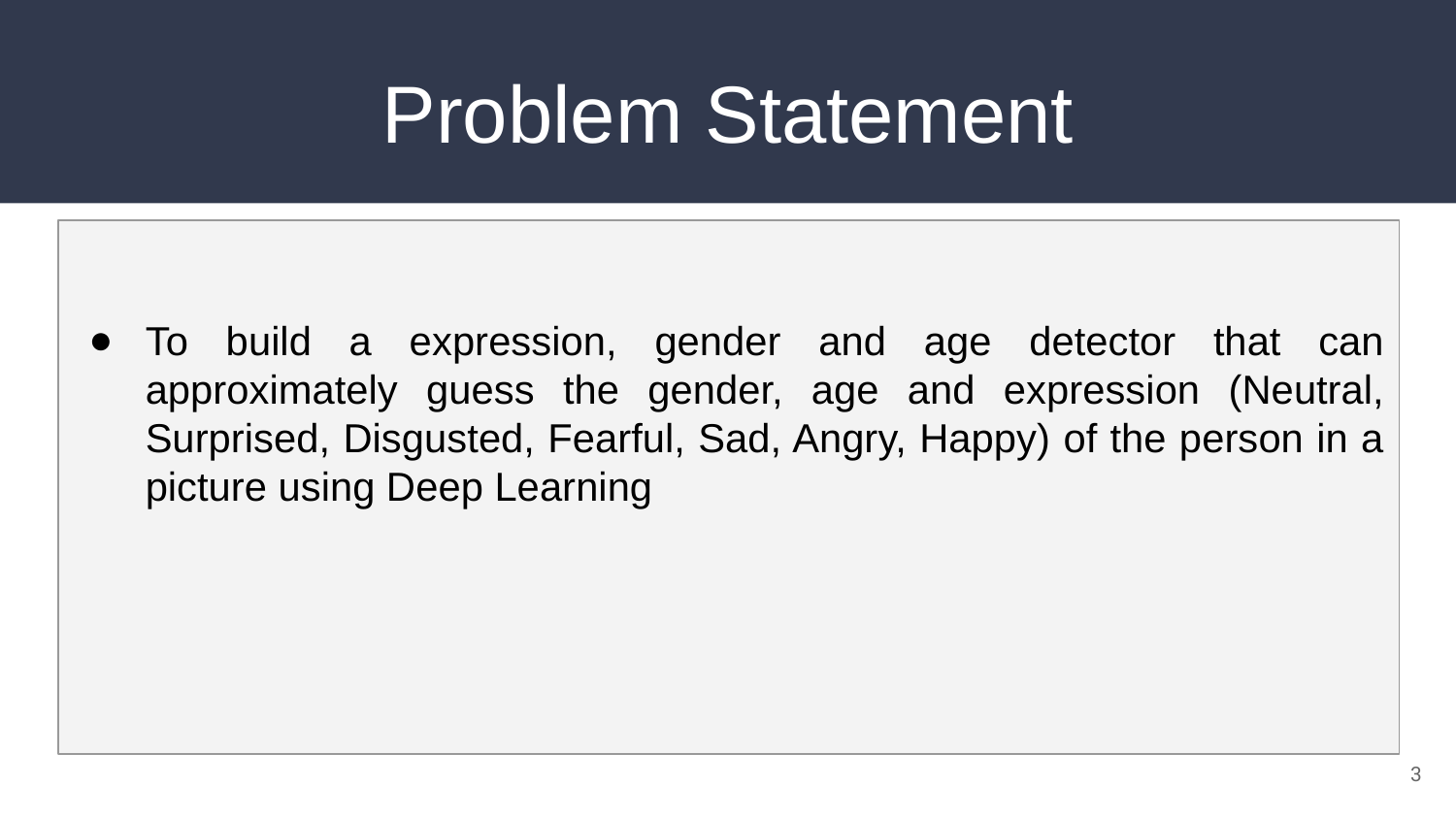

# Problem Statement

To build a expression, gender and age detector that can approximately guess the gender, age and expression (Neutral, Surprised, Disgusted, Fearful, Sad, Angry, Happy) of the person in a picture using Deep Learning
3